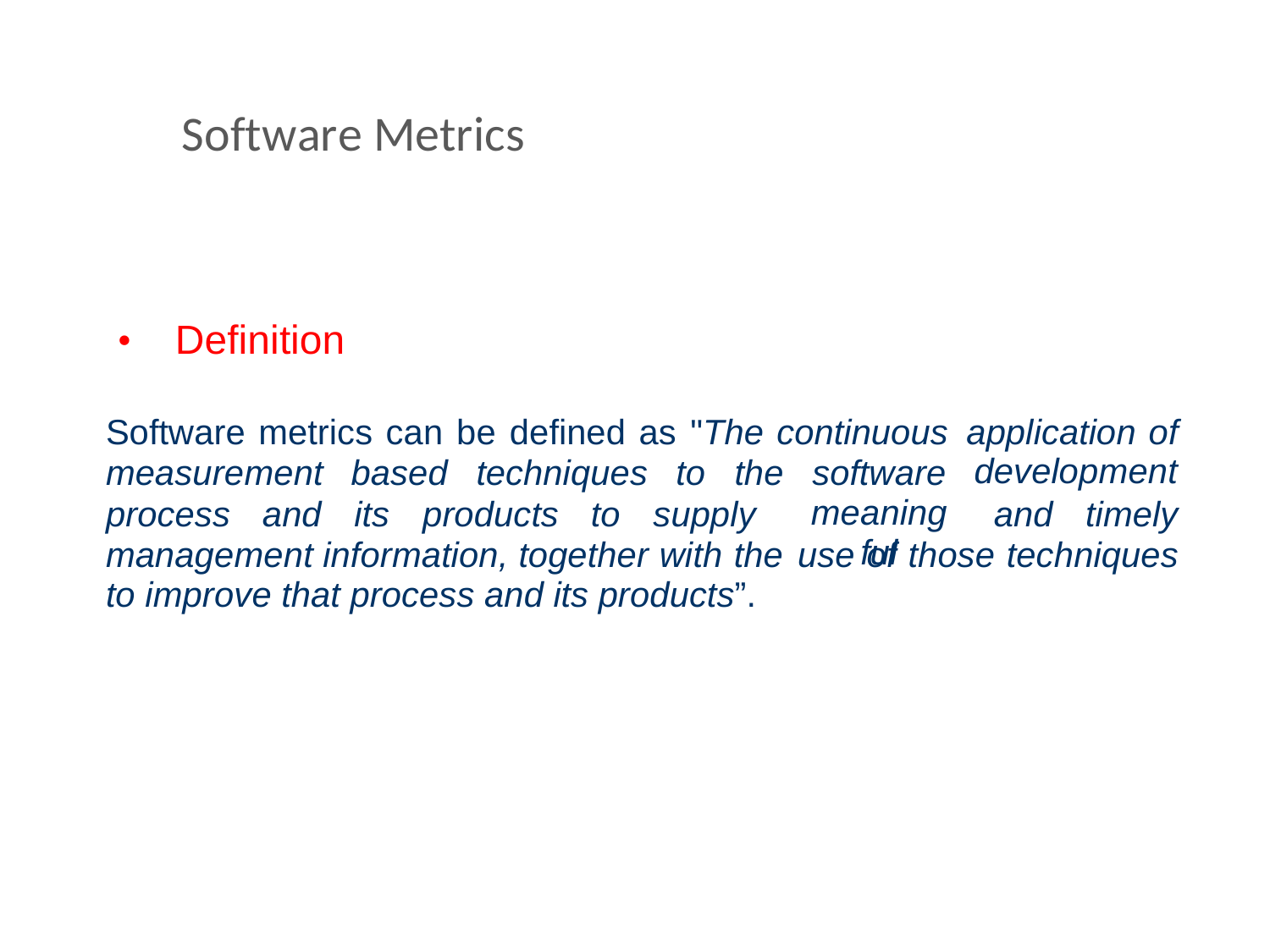

Software Metrics
•
Definition
Software metrics can be defined as "The continuous
application of
development
measurement
based
techniques
to
the
software
meaningful
process
and
its
products
to
supply
and
timely
management information, together with the
to improve that process and its products”.
use
of
those
techniques